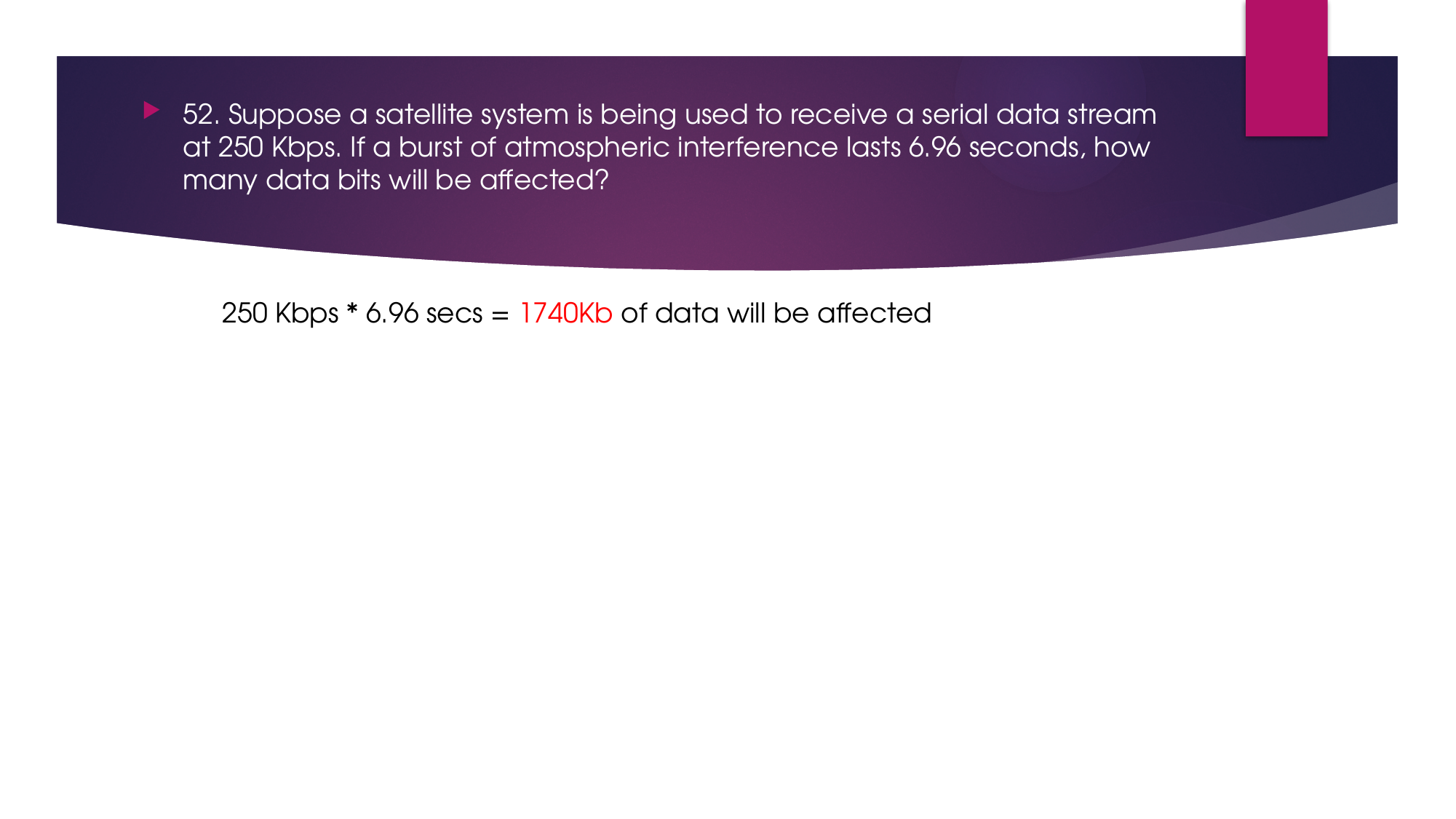

52. Suppose a satellite system is being used to receive a serial data stream at 250 Kbps. If a burst of atmospheric interference lasts 6.96 seconds, how many data bits will be affected?

250 Kbps * 6.96 secs = 1740Kb of data will be affected